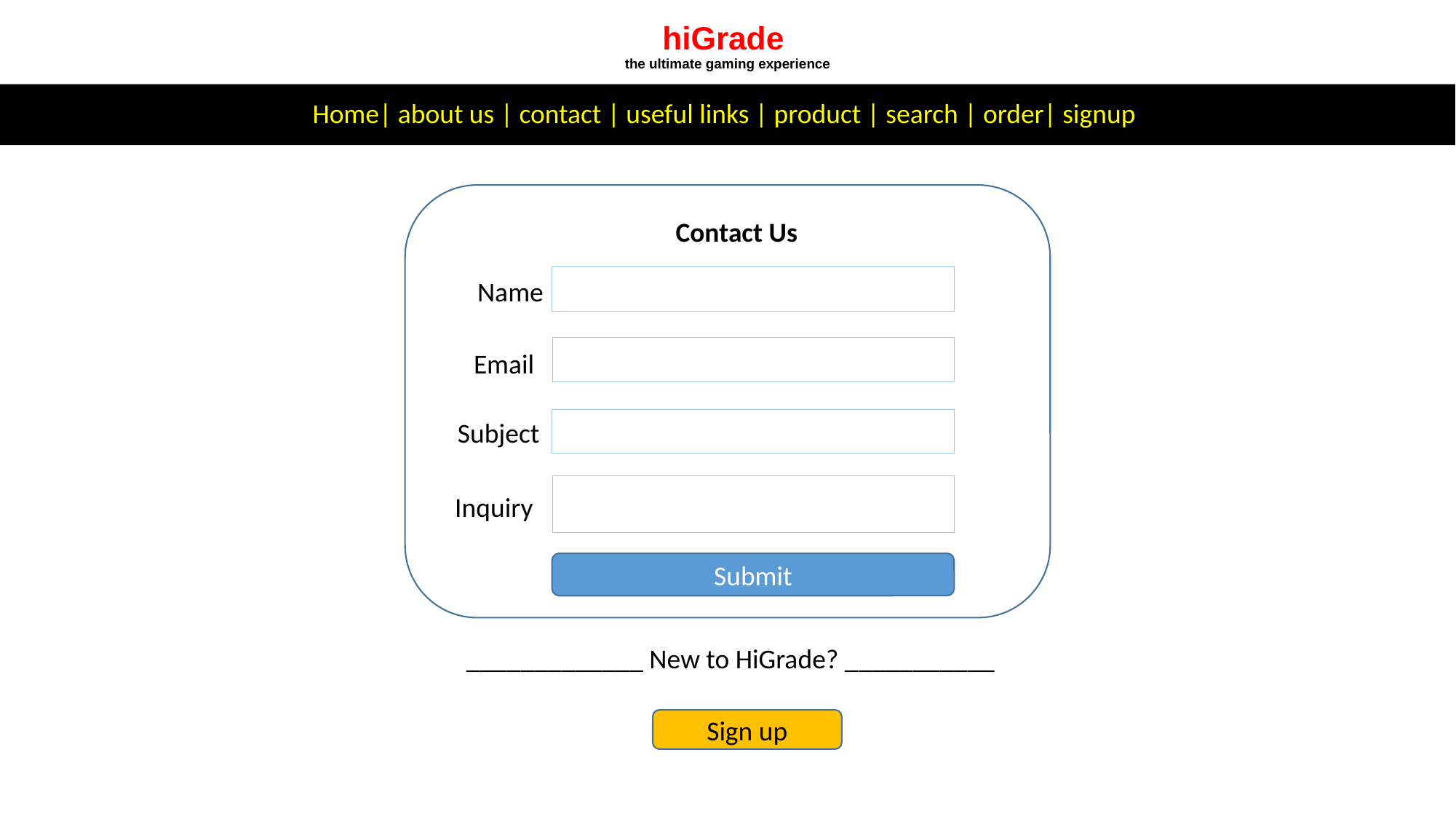

# hiGrade the ultimate gaming experience
Home| about us | contact | useful links | product | search | order| signup

Contact Us

 Name

Email

Subject

Inquiry
Submit
_____________ New to HiGrade? ___________
Sign up